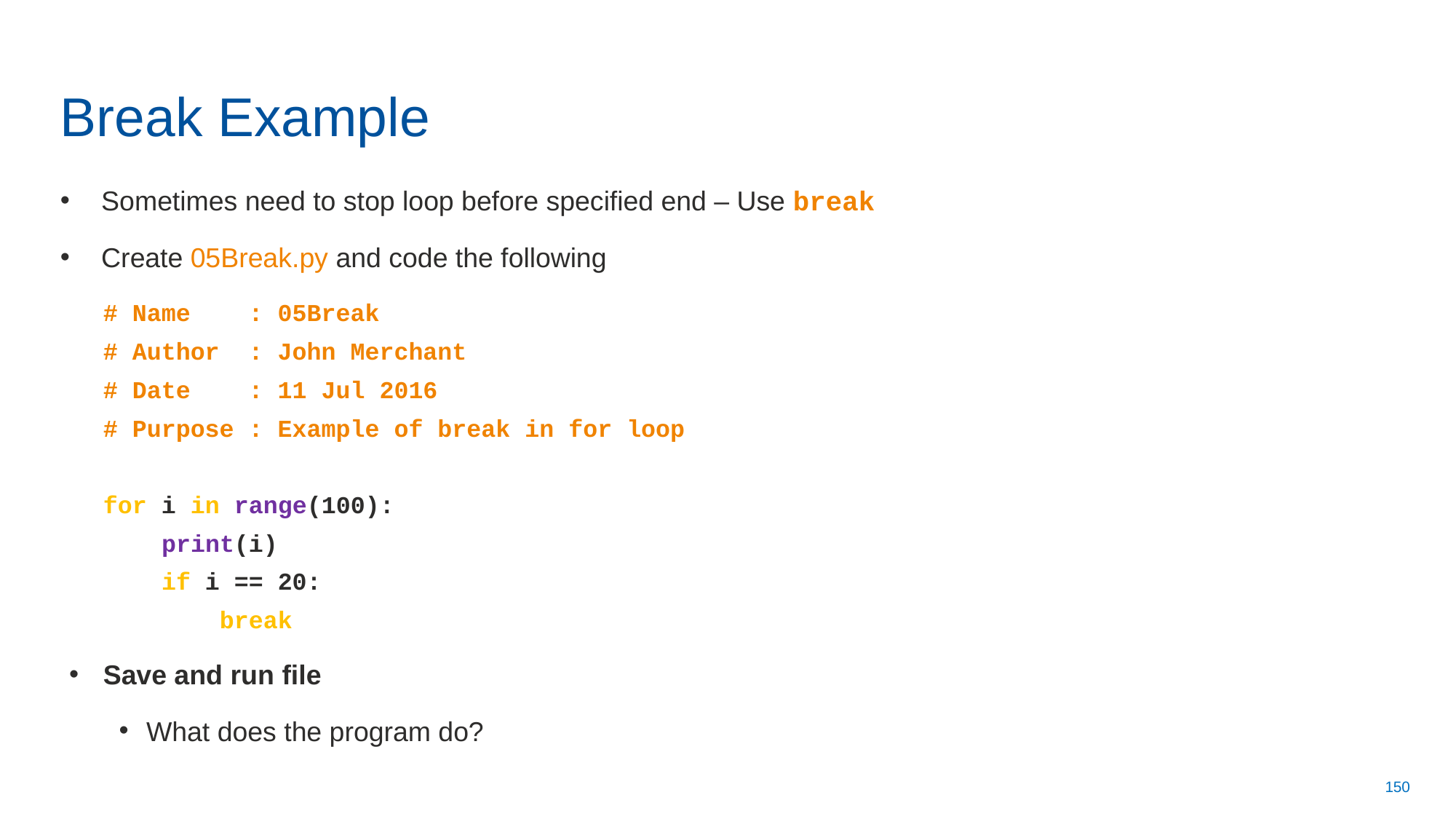

# Break Example
Sometimes need to stop loop before specified end – Use break
Create 05Break.py and code the following
# Name    : 05Break
# Author  : John Merchant
# Date    : 11 Jul 2016
# Purpose : Example of break in for loop

for i in range(100):
    print(i)
    if i == 20:
        break
Save and run file
What does the program do?